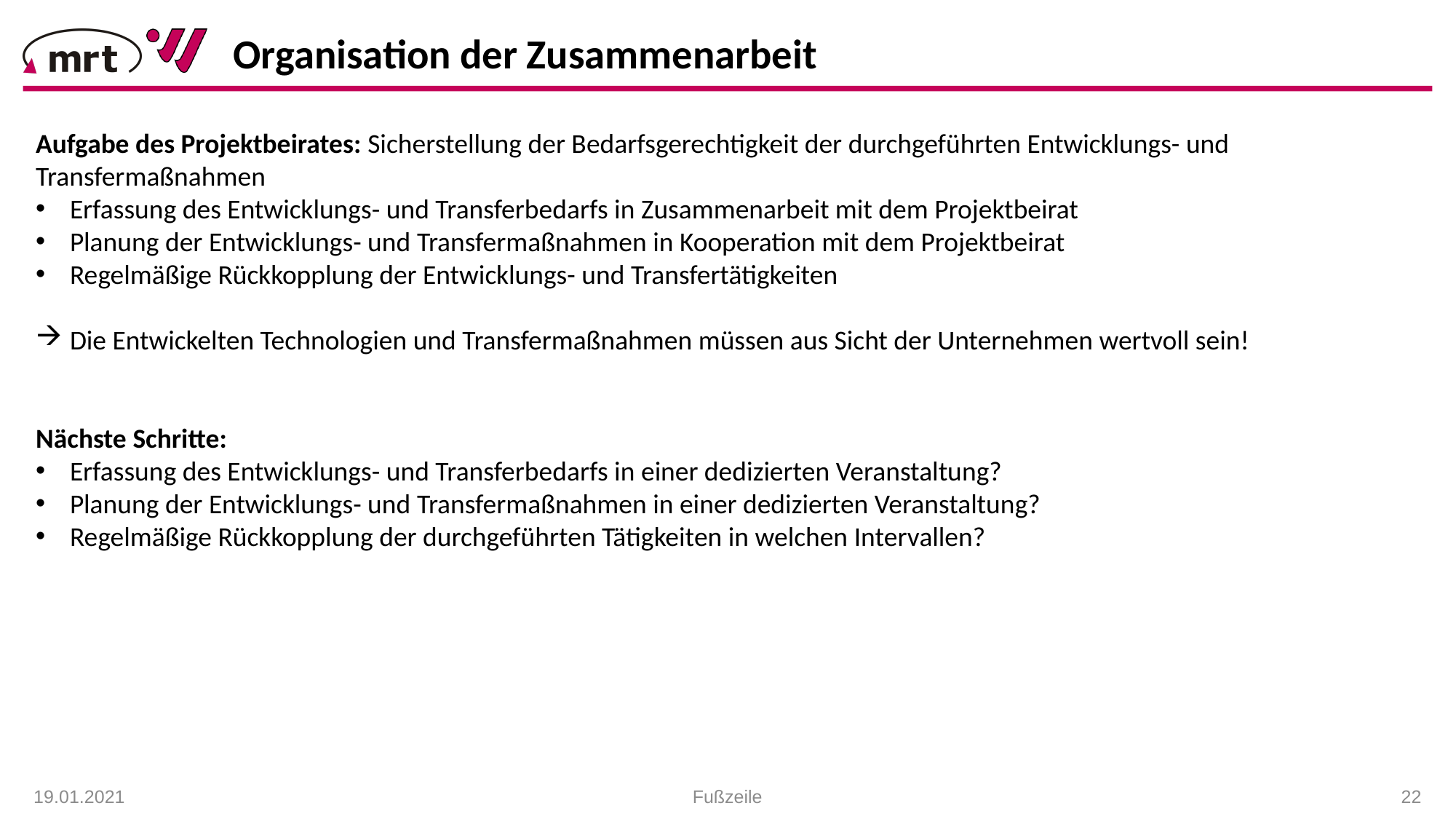

Organisation der Zusammenarbeit
Aufgabe des Projektbeirates: Sicherstellung der Bedarfsgerechtigkeit der durchgeführten Entwicklungs- und Transfermaßnahmen
Erfassung des Entwicklungs- und Transferbedarfs in Zusammenarbeit mit dem Projektbeirat
Planung der Entwicklungs- und Transfermaßnahmen in Kooperation mit dem Projektbeirat
Regelmäßige Rückkopplung der Entwicklungs- und Transfertätigkeiten

Die Entwickelten Technologien und Transfermaßnahmen müssen aus Sicht der Unternehmen wertvoll sein!

Nächste Schritte:
Erfassung des Entwicklungs- und Transferbedarfs in einer dedizierten Veranstaltung?
Planung der Entwicklungs- und Transfermaßnahmen in einer dedizierten Veranstaltung?
Regelmäßige Rückkopplung der durchgeführten Tätigkeiten in welchen Intervallen?

19.01.2021
Fußzeile
 22